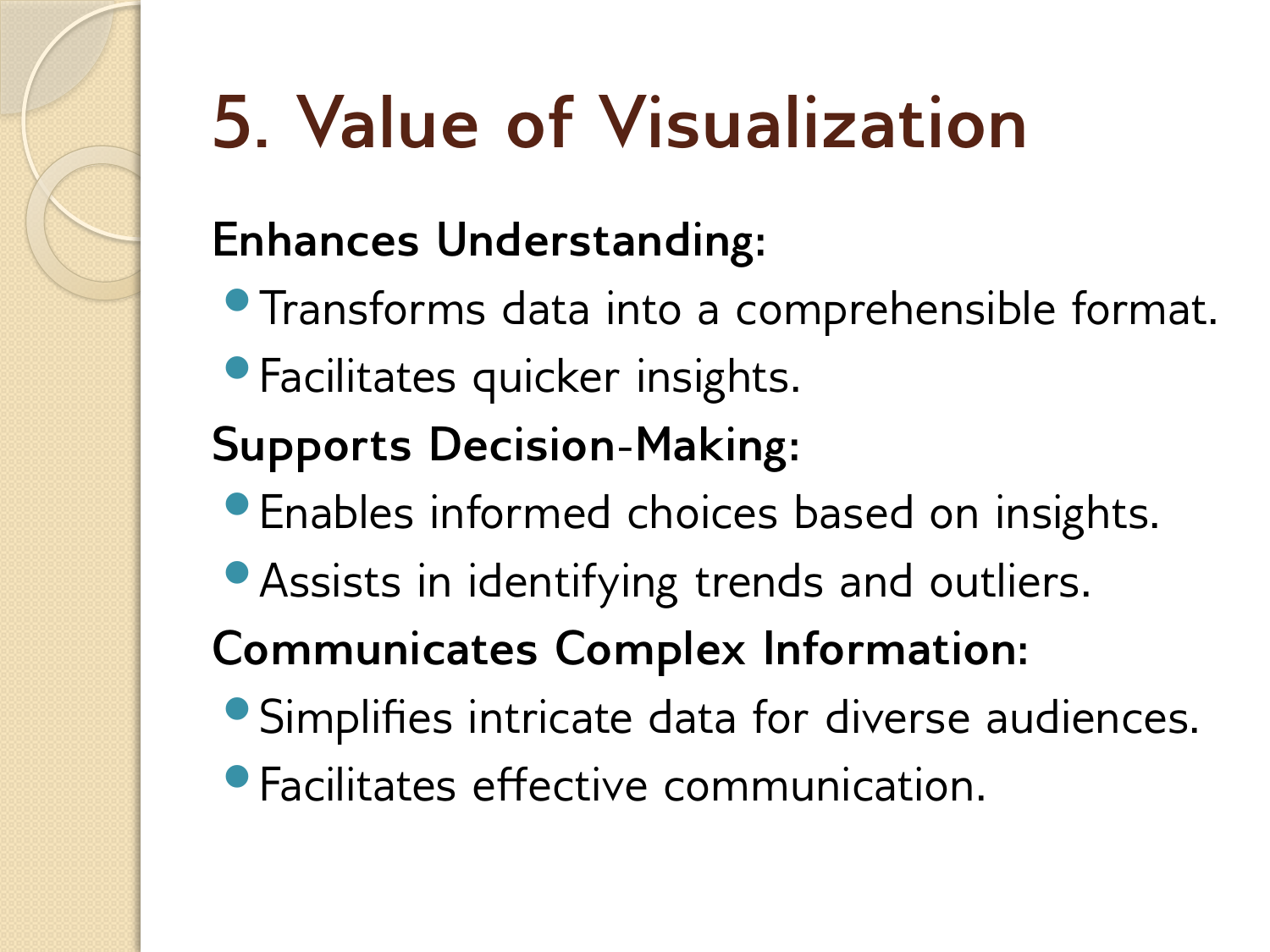

# 5. Value of Visualization
Enhances Understanding:
Transforms data into a comprehensible format.
Facilitates quicker insights.
Supports Decision-Making:
Enables informed choices based on insights.
Assists in identifying trends and outliers.
Communicates Complex Information:
Simplifies intricate data for diverse audiences.
Facilitates effective communication.